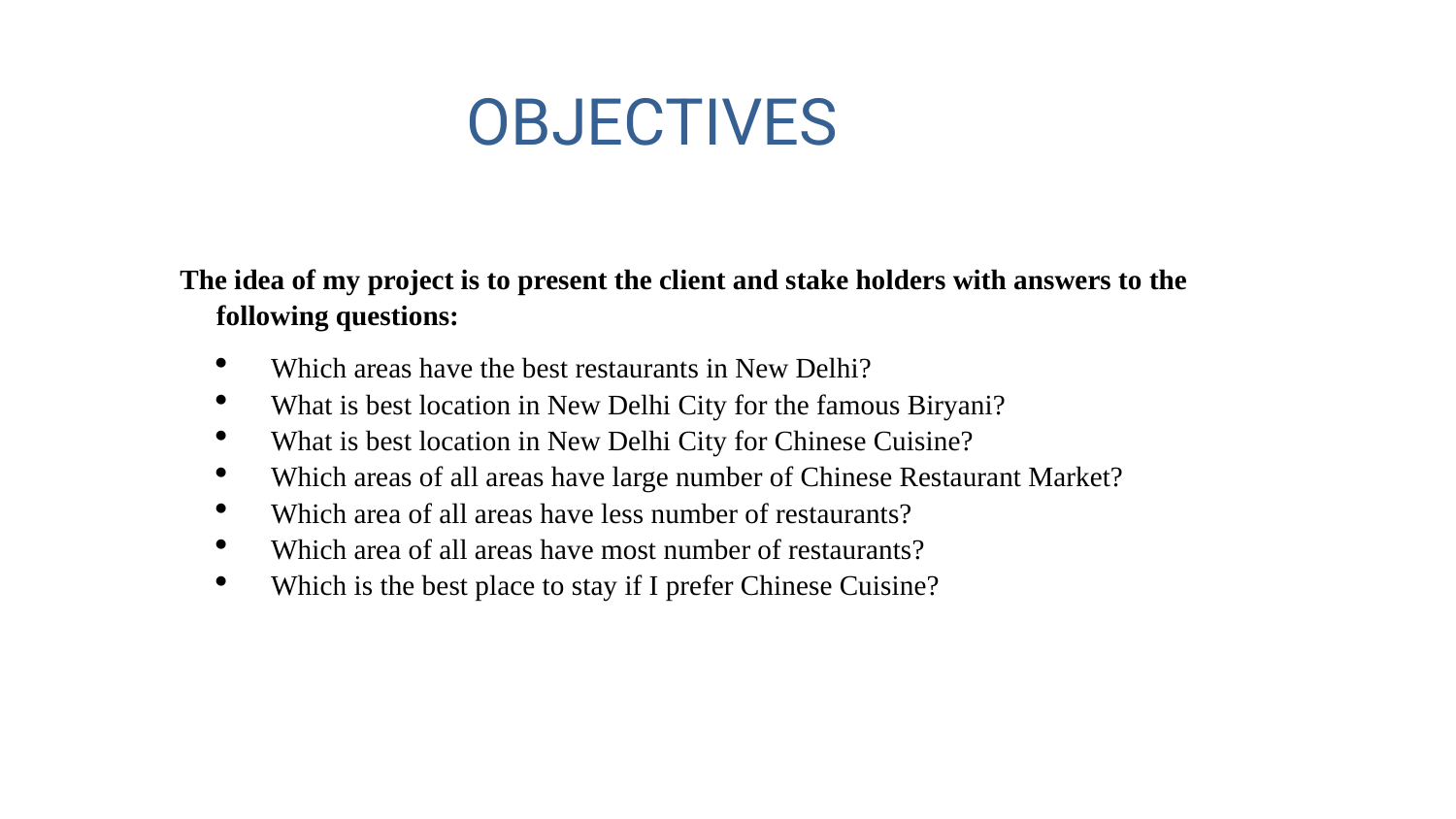

# OBJECTIVES

The idea of my project is to present the client and stake holders with answers to the following questions:
Which areas have the best restaurants in New Delhi?
What is best location in New Delhi City for the famous Biryani?
What is best location in New Delhi City for Chinese Cuisine?
Which areas of all areas have large number of Chinese Restaurant Market?
Which area of all areas have less number of restaurants?
Which area of all areas have most number of restaurants?
Which is the best place to stay if I prefer Chinese Cuisine?